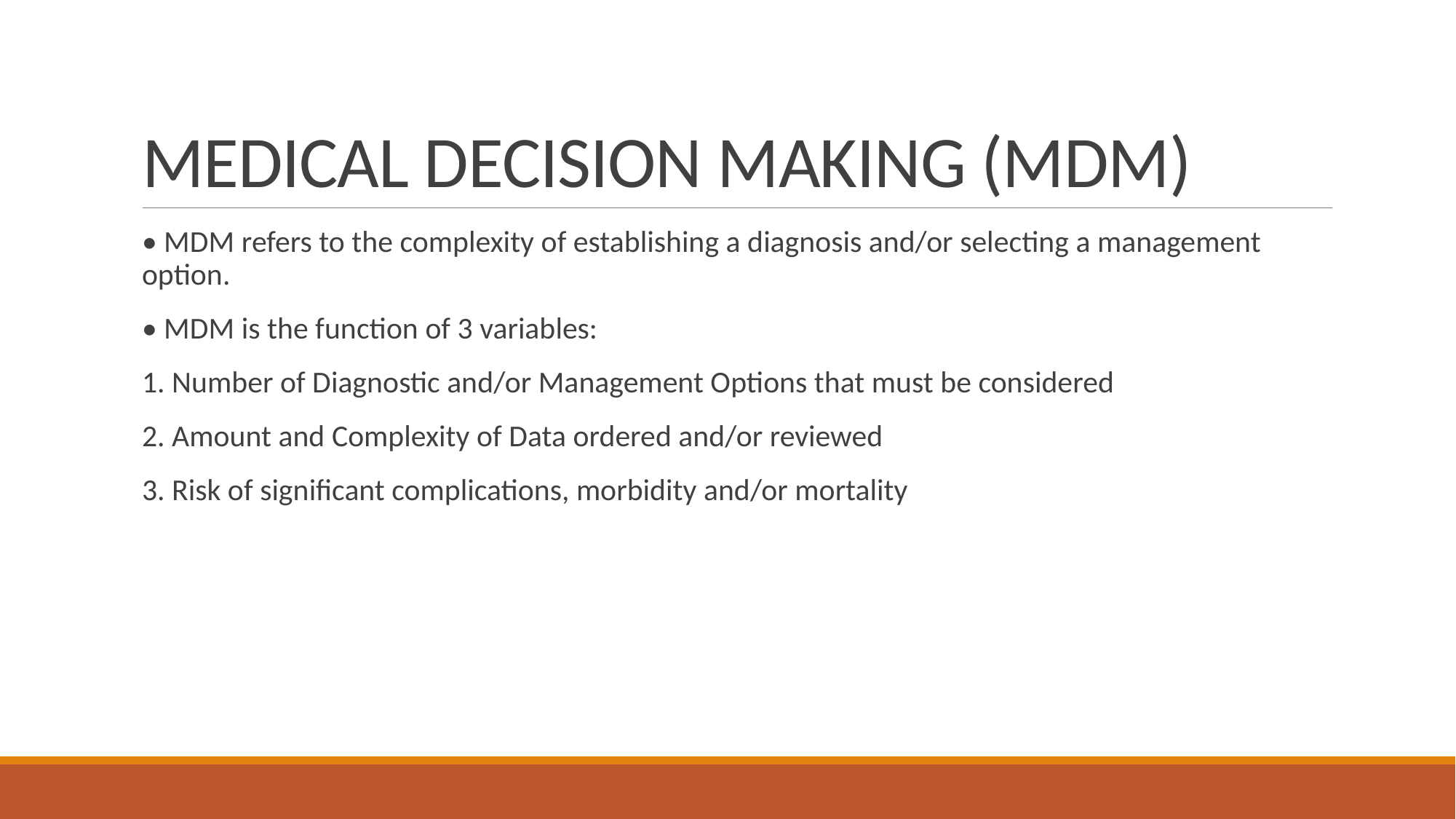

# MEDICAL DECISION MAKING (MDM)
• MDM refers to the complexity of establishing a diagnosis and/or selecting a management option.
• MDM is the function of 3 variables:
1. Number of Diagnostic and/or Management Options that must be considered
2. Amount and Complexity of Data ordered and/or reviewed
3. Risk of significant complications, morbidity and/or mortality